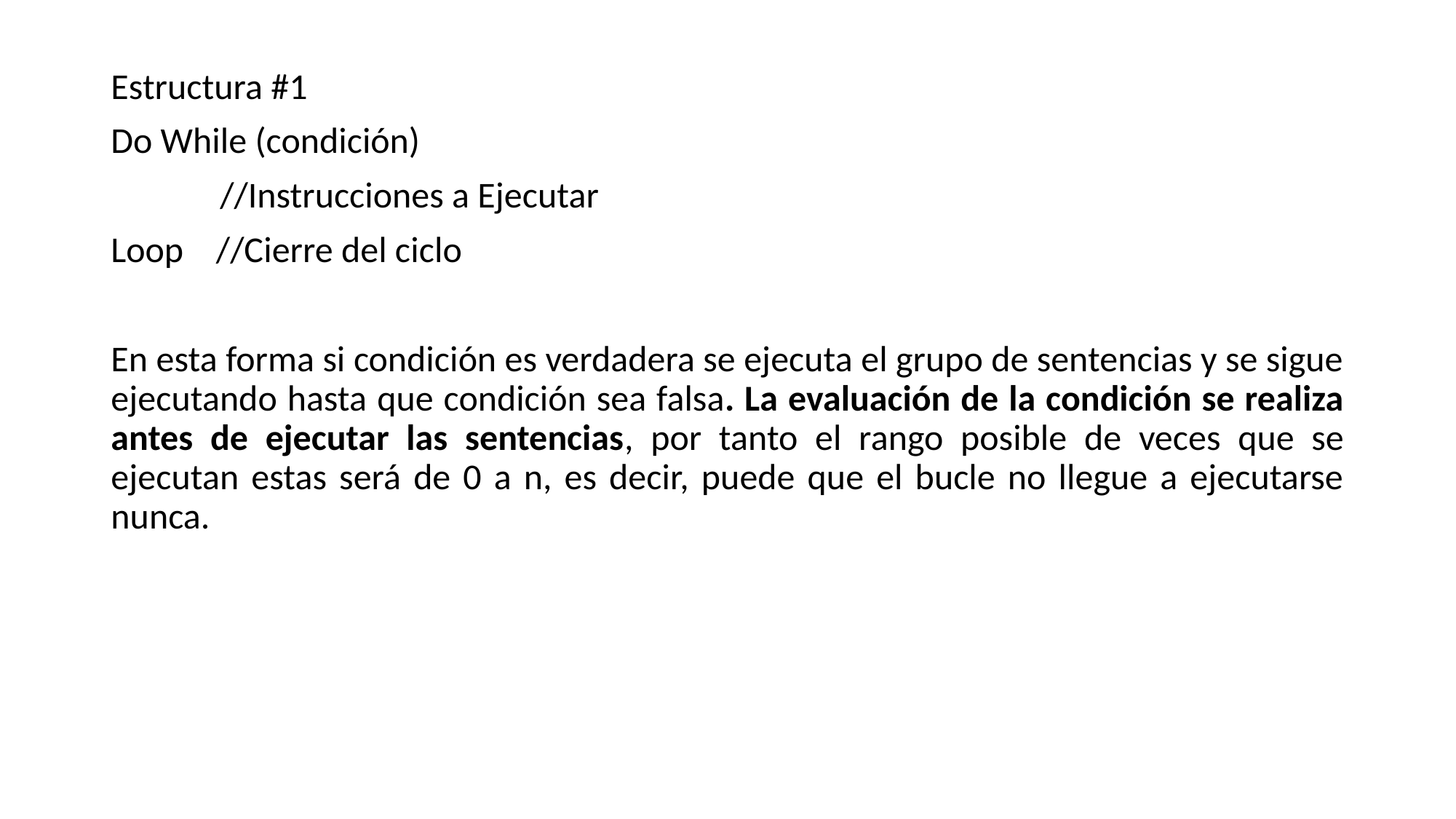

Estructura #1
Do While (condición)
	//Instrucciones a Ejecutar
Loop    //Cierre del ciclo

En esta forma si condición es verdadera se ejecuta el grupo de sentencias y se sigue ejecutando hasta que condición sea falsa. La evaluación de la condición se realiza antes de ejecutar las sentencias, por tanto el rango posible de veces que se ejecutan estas será de 0 a n, es decir, puede que el bucle no llegue a ejecutarse nunca.